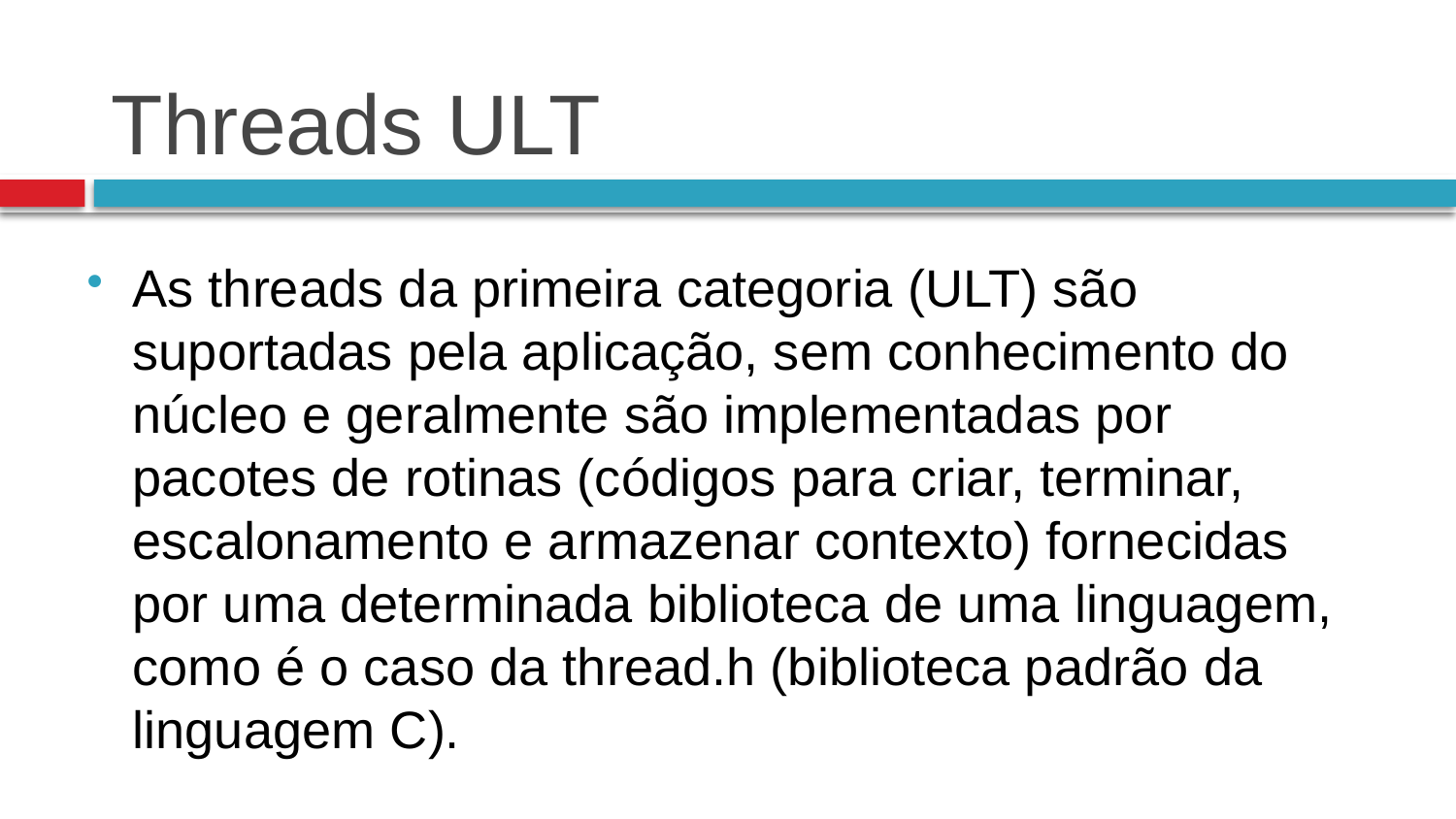

# Threads ULT
As threads da primeira categoria (ULT) são suportadas pela aplicação, sem conhecimento do núcleo e geralmente são implementadas por pacotes de rotinas (códigos para criar, terminar, escalonamento e armazenar contexto) fornecidas por uma determinada biblioteca de uma linguagem, como é o caso da thread.h (biblioteca padrão da linguagem C).